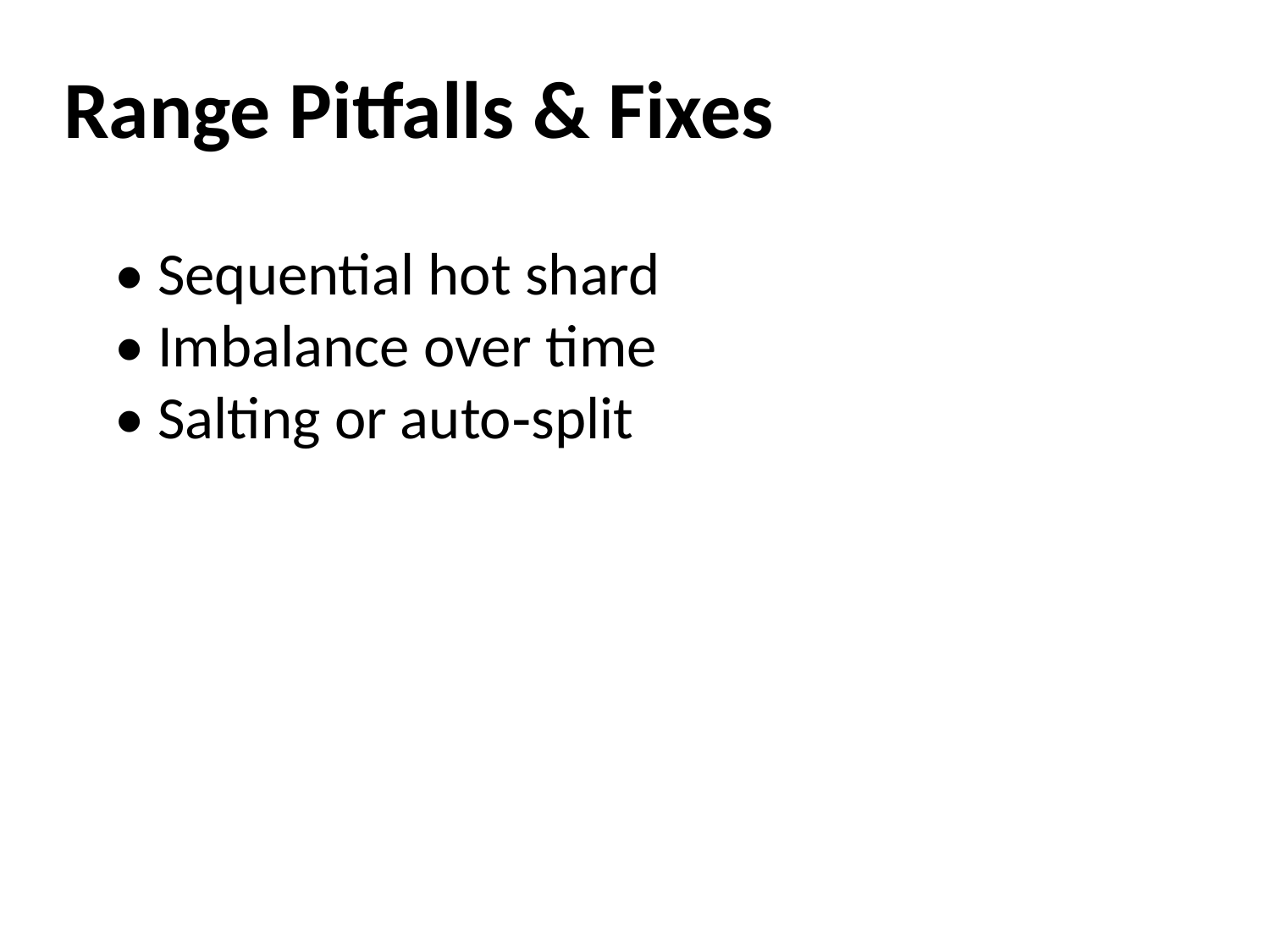

Range Pitfalls & Fixes
• Sequential hot shard
• Imbalance over time
• Salting or auto‑split